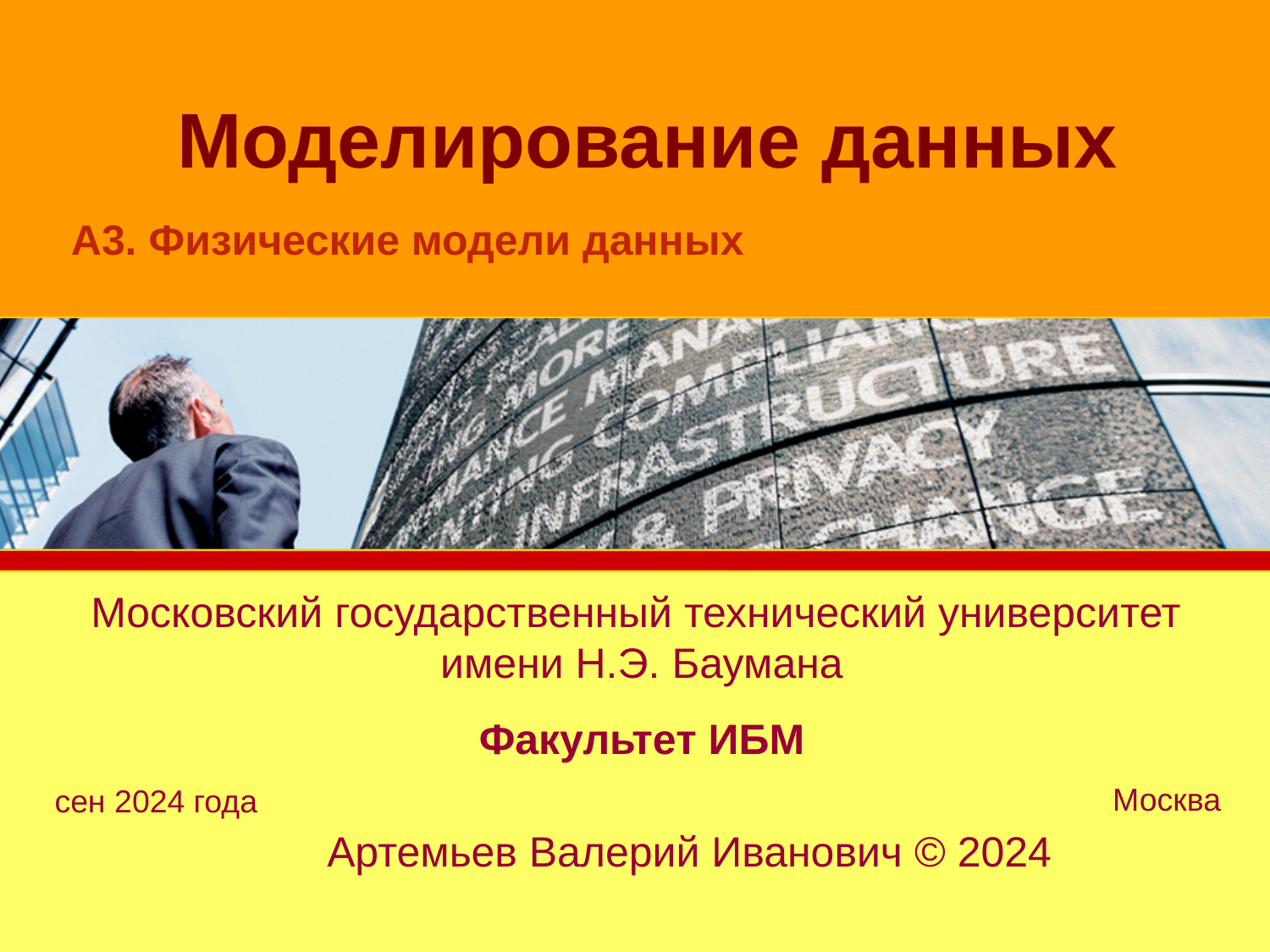

# Моделирование данных
A3. Физические модели данных